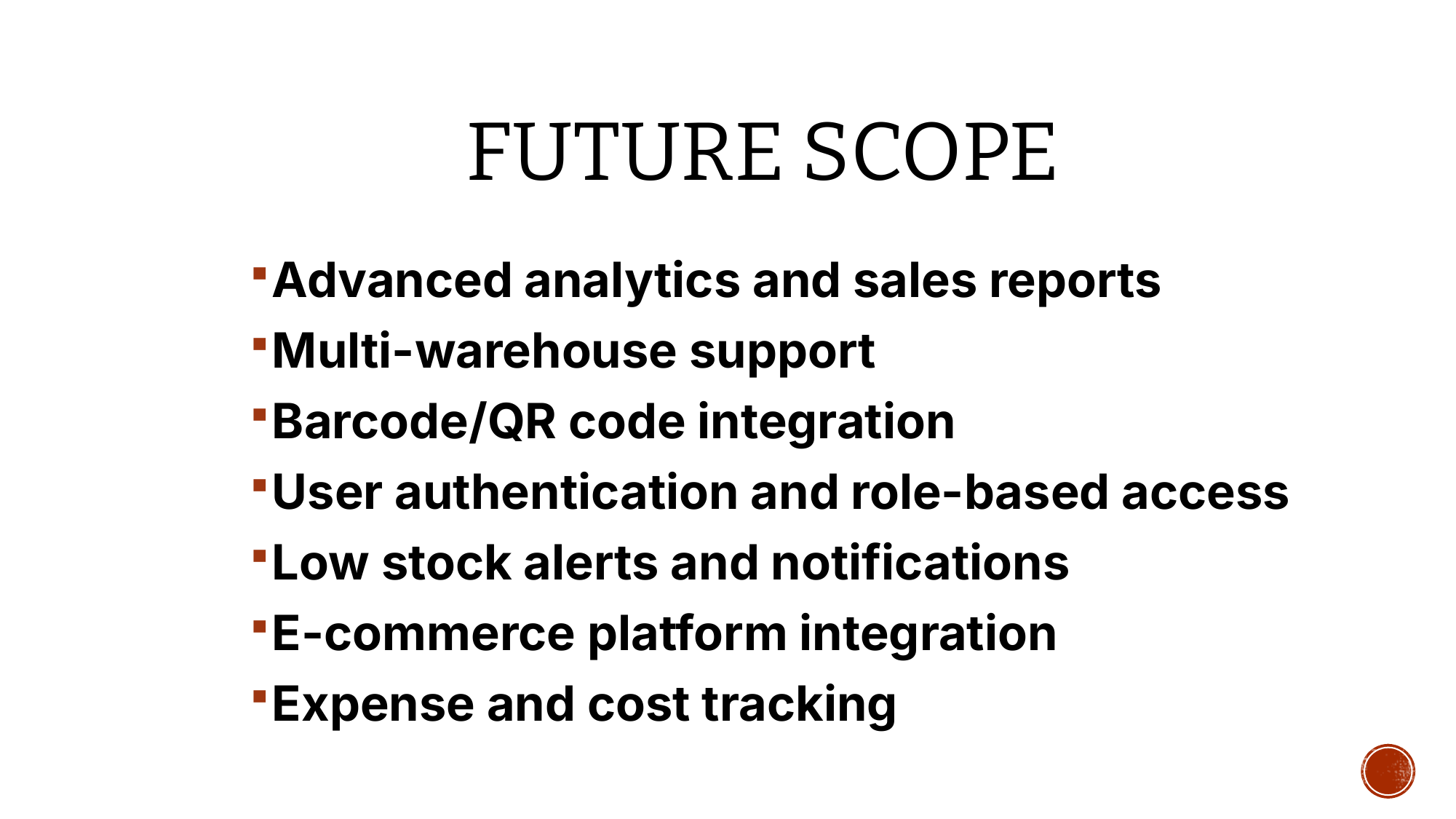

# future scope
Advanced analytics and sales reports
Multi-warehouse support
Barcode/QR code integration
User authentication and role-based access
Low stock alerts and notifications
E-commerce platform integration
Expense and cost tracking